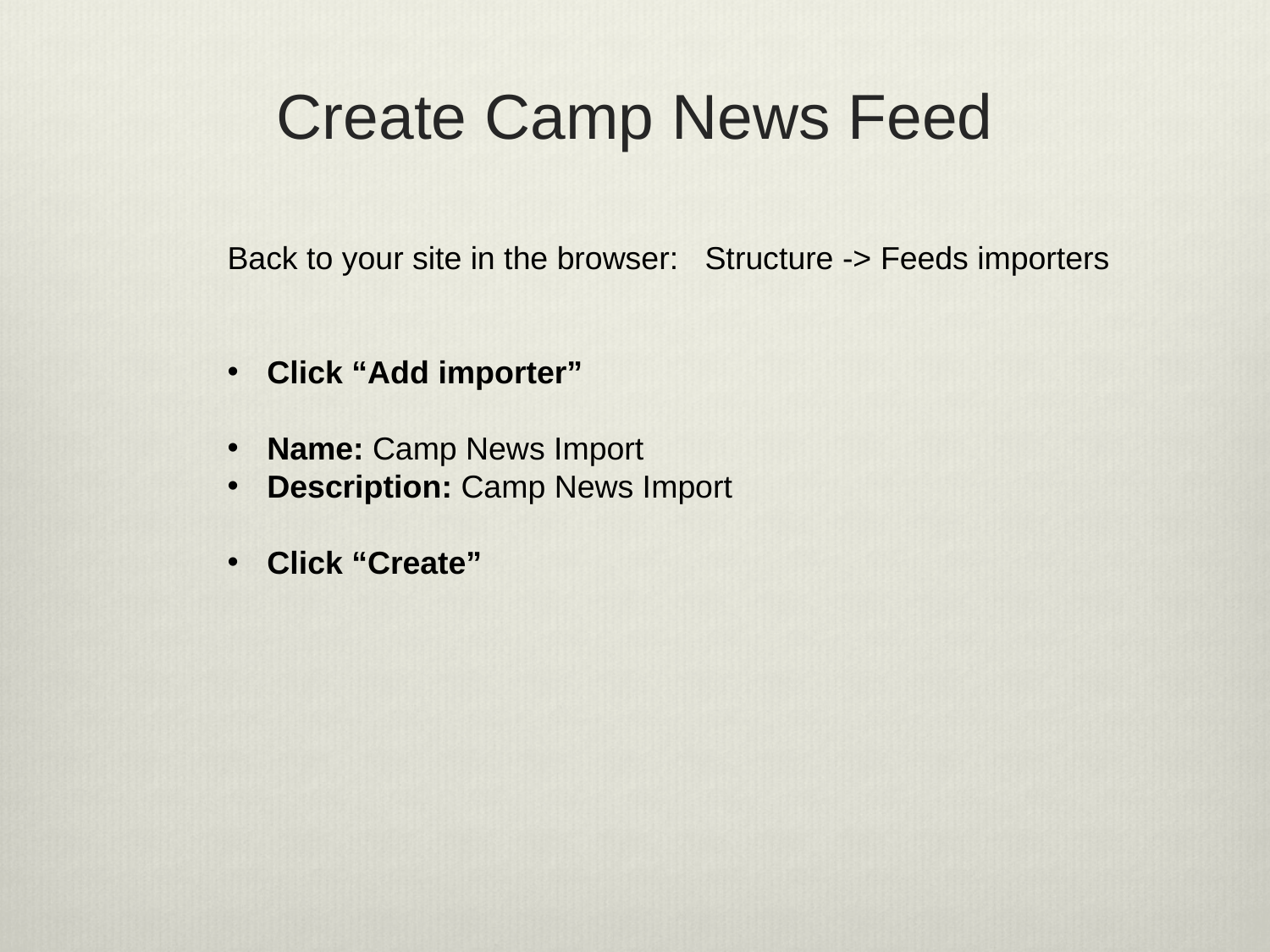

# Create Camp News Feed
Back to your site in the browser:   Structure -> Feeds importers

Click “Add importer”

Name: Camp News Import
Description: Camp News Import

Click “Create”